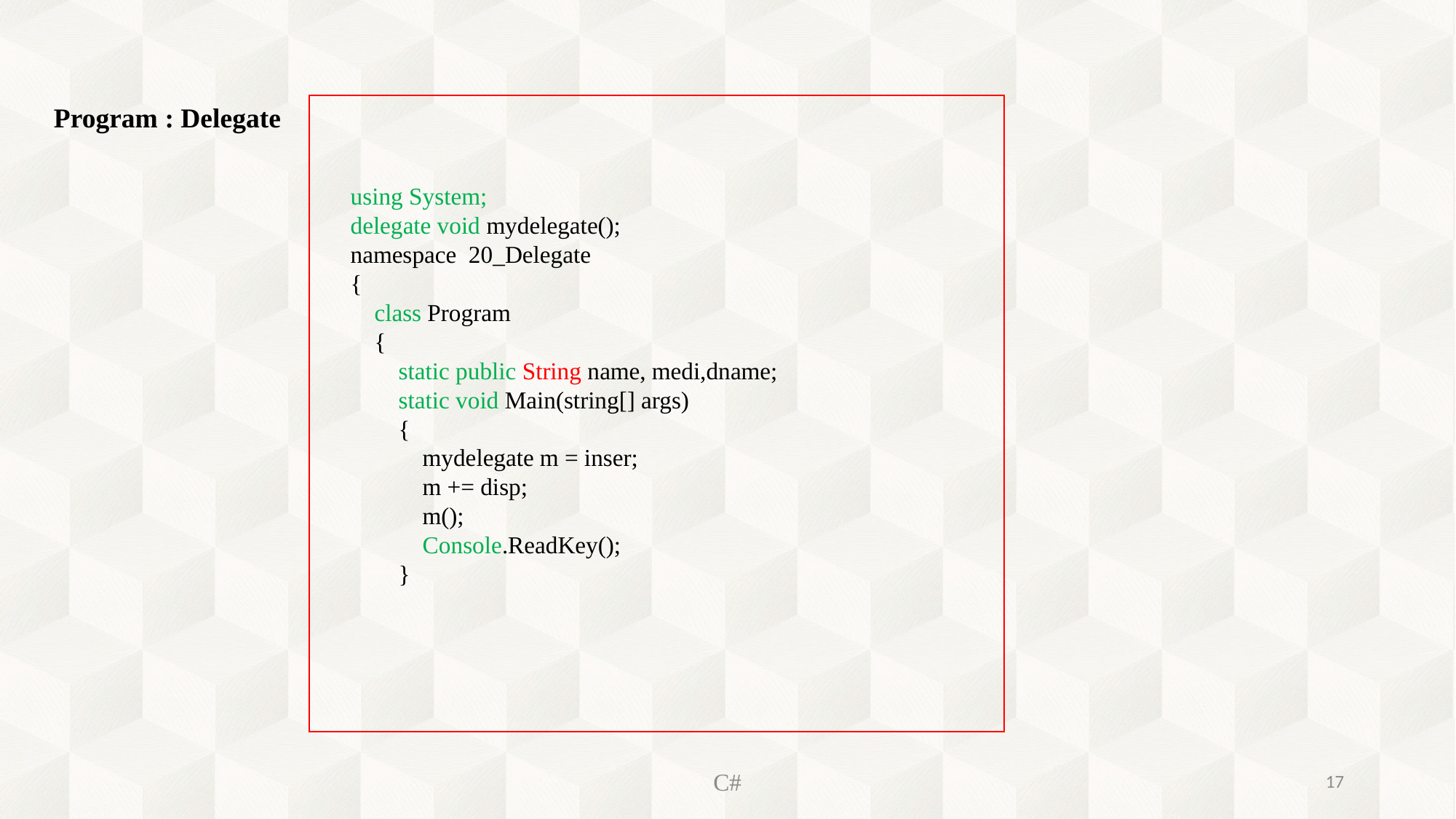

Program : Delegate

using System;
delegate void mydelegate();
namespace  20_Delegate
{
    class Program
    {
        static public String name, medi,dname;
        static void Main(string[] args)
        {
            mydelegate m = inser;
            m += disp;
            m();
            Console.ReadKey();
        }

C#
17